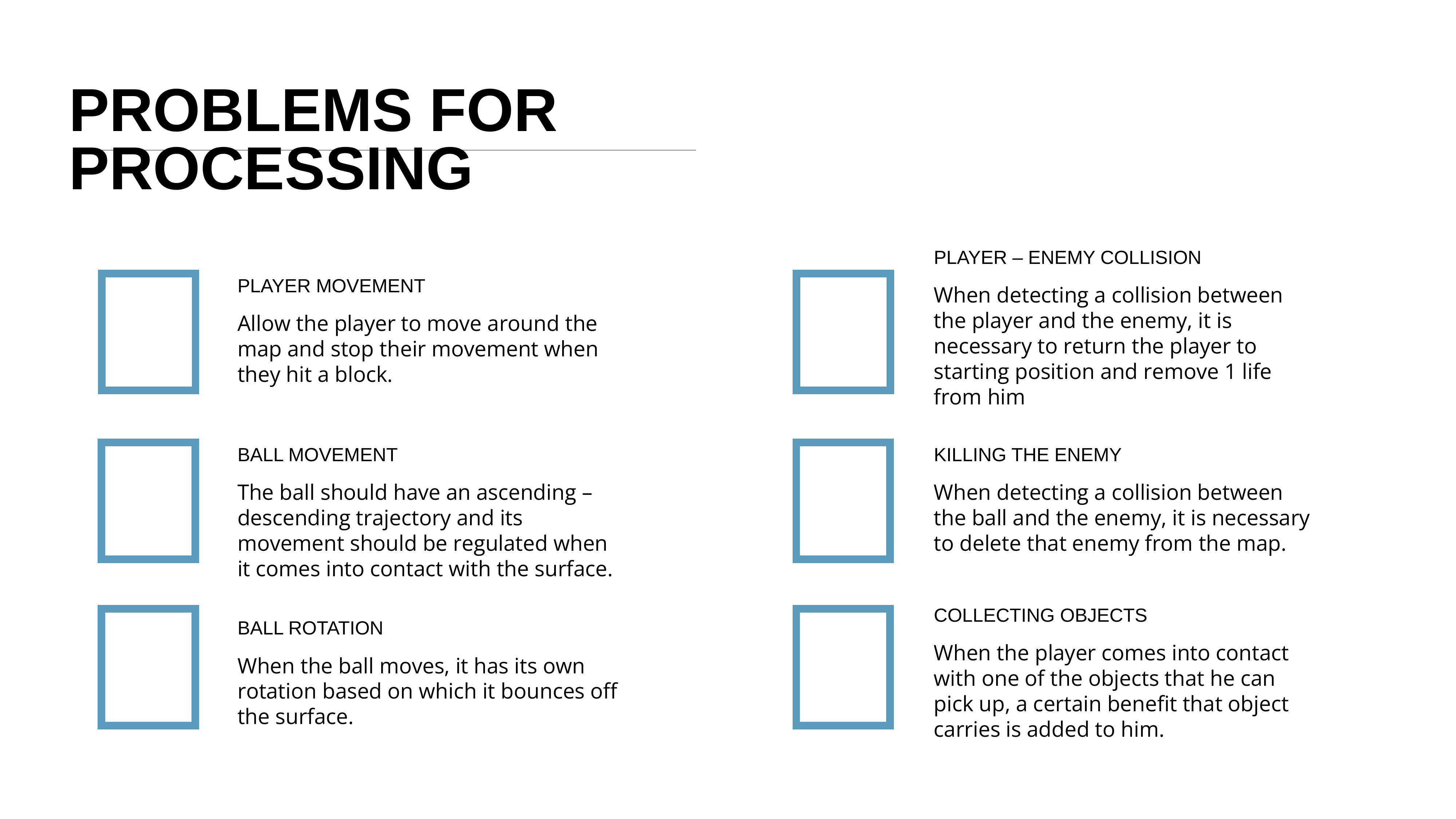

PROBLEMS FOR PROCESSING
PLAYER – ENEMY COLLISION

When detecting a collision between the player and the enemy, it is necessary to return the player to starting position and remove 1 life from him
PLAYER MOVEMENT

Allow the player to move around the map and stop their movement when they hit a block.

BALL MOVEMENT

The ball should have an ascending – descending trajectory and its movement should be regulated when it comes into contact with the surface.
KILLING THE ENEMY

When detecting a collision between the ball and the enemy, it is necessary to delete that enemy from the map.

COLLECTING OBJECTS

When the player comes into contact with one of the objects that he can pick up, a certain benefit that object carries is added to him.
BALL ROTATION

When the ball moves, it has its own rotation based on which it bounces off the surface.